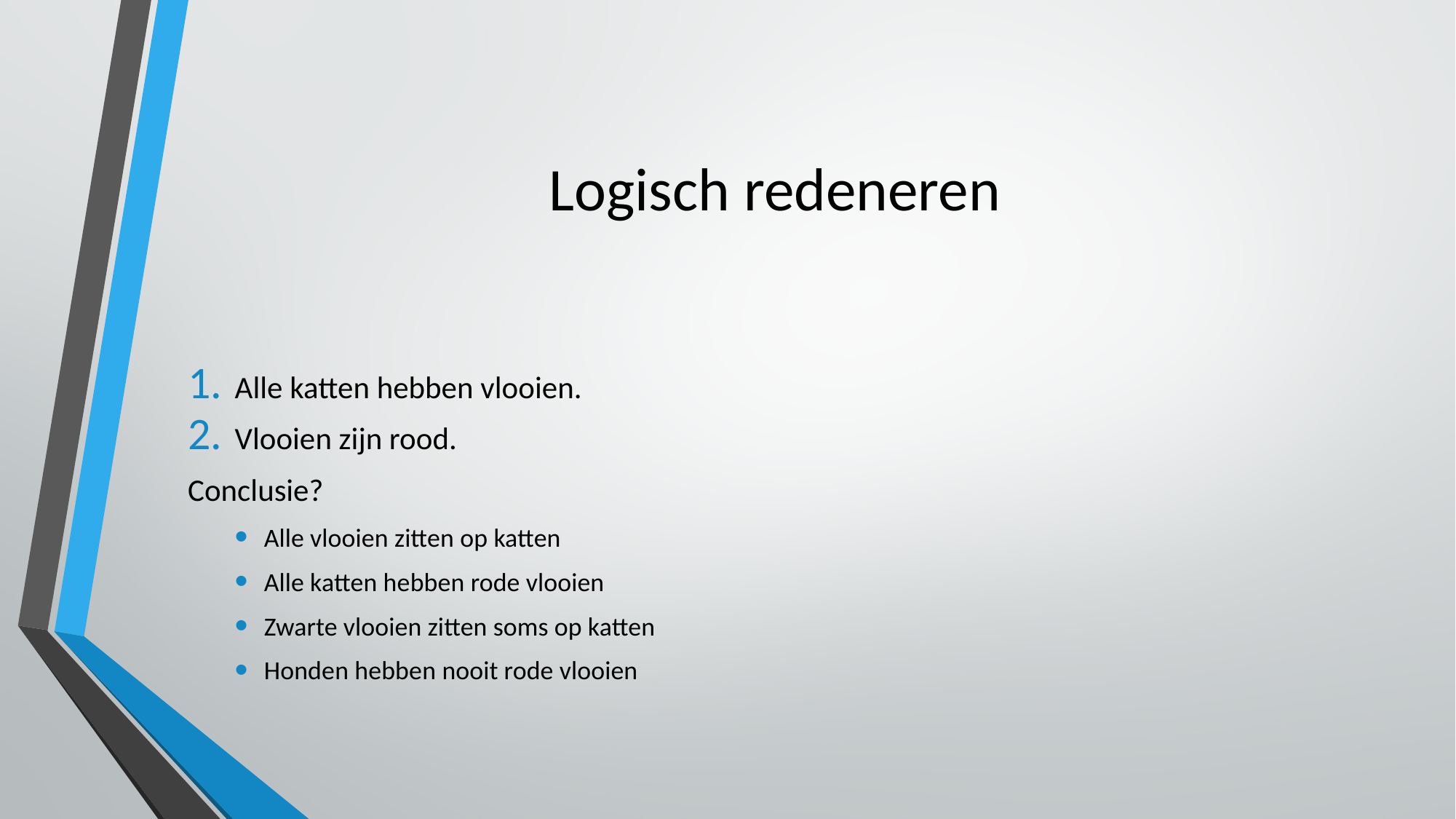

Logisch redeneren

Alle katten hebben vlooien.
Vlooien zijn rood.
Conclusie?
Alle vlooien zitten op katten
Alle katten hebben rode vlooien
Zwarte vlooien zitten soms op katten
Honden hebben nooit rode vlooien